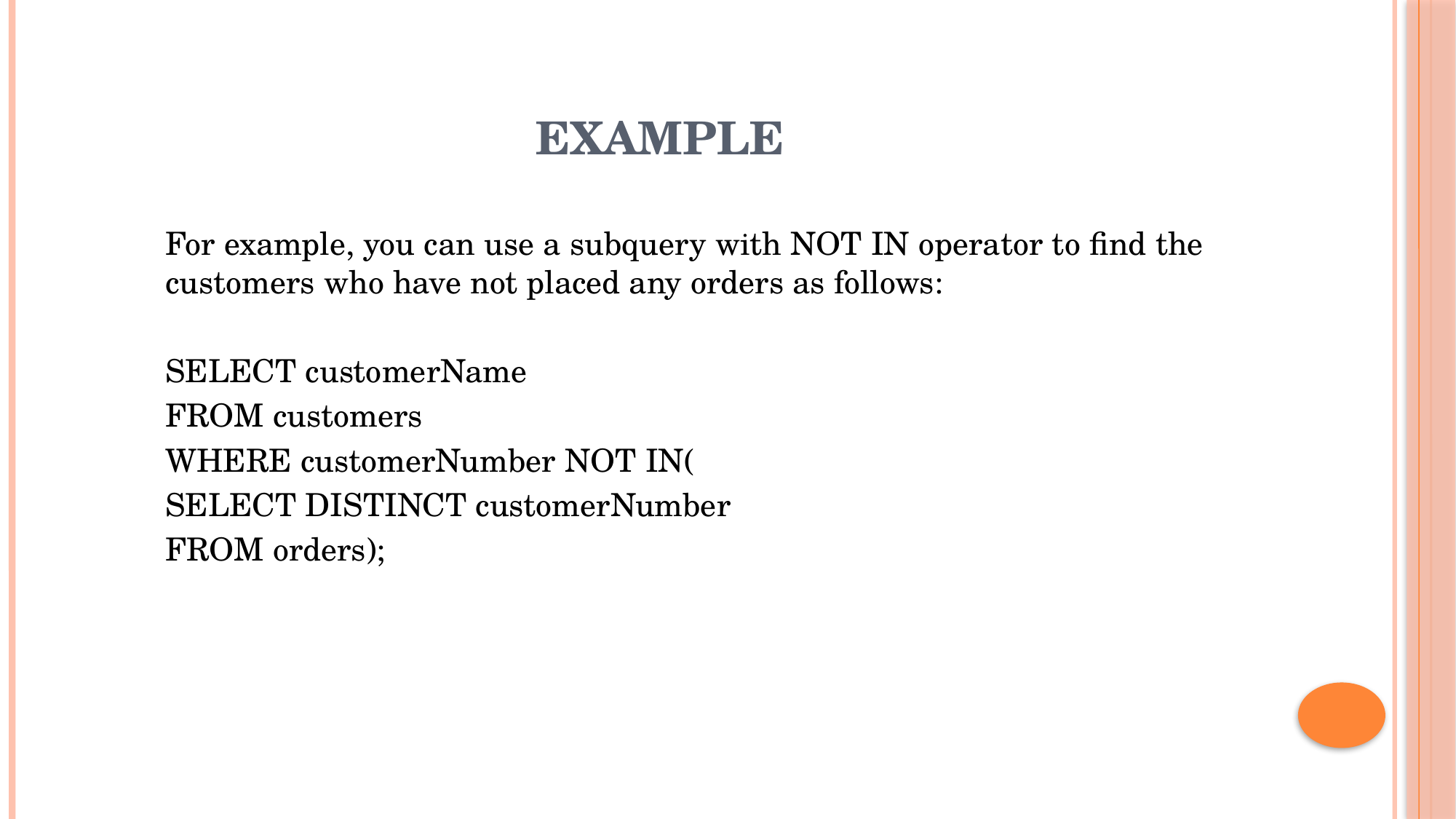

# EXAMPLE
For example, you can use a subquery with NOT IN operator to find the customers who have not placed any orders as follows:

SELECT customerName
FROM customers
WHERE customerNumber NOT IN(
SELECT DISTINCT customerNumber
FROM orders);